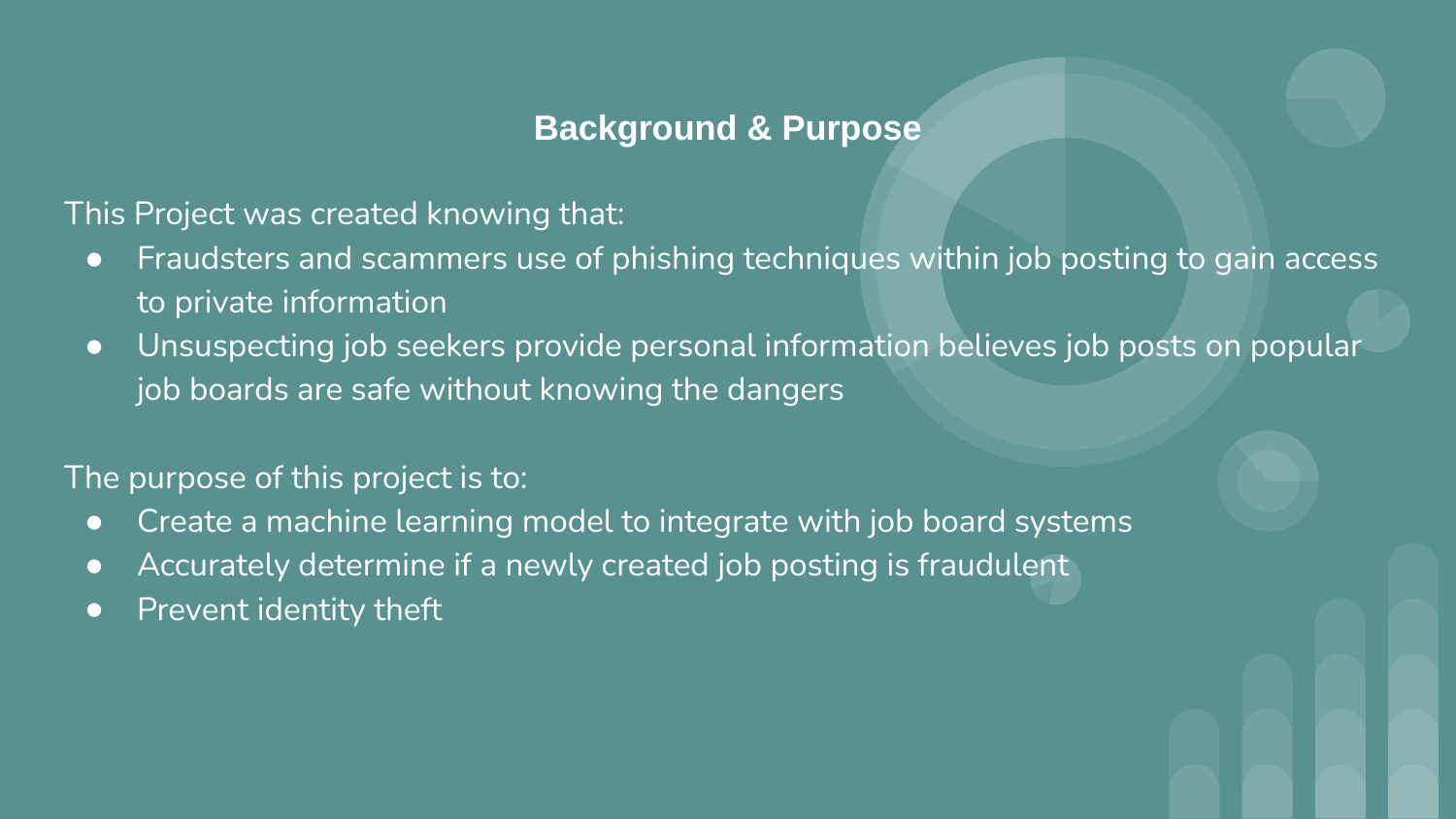

# Background & Purpose
This Project was created knowing that:
Fraudsters and scammers use of phishing techniques within job posting to gain access to private information
Unsuspecting job seekers provide personal information believes job posts on popular job boards are safe without knowing the dangers

The purpose of this project is to:
Create a machine learning model to integrate with job board systems
Accurately determine if a newly created job posting is fraudulent
Prevent identity theft